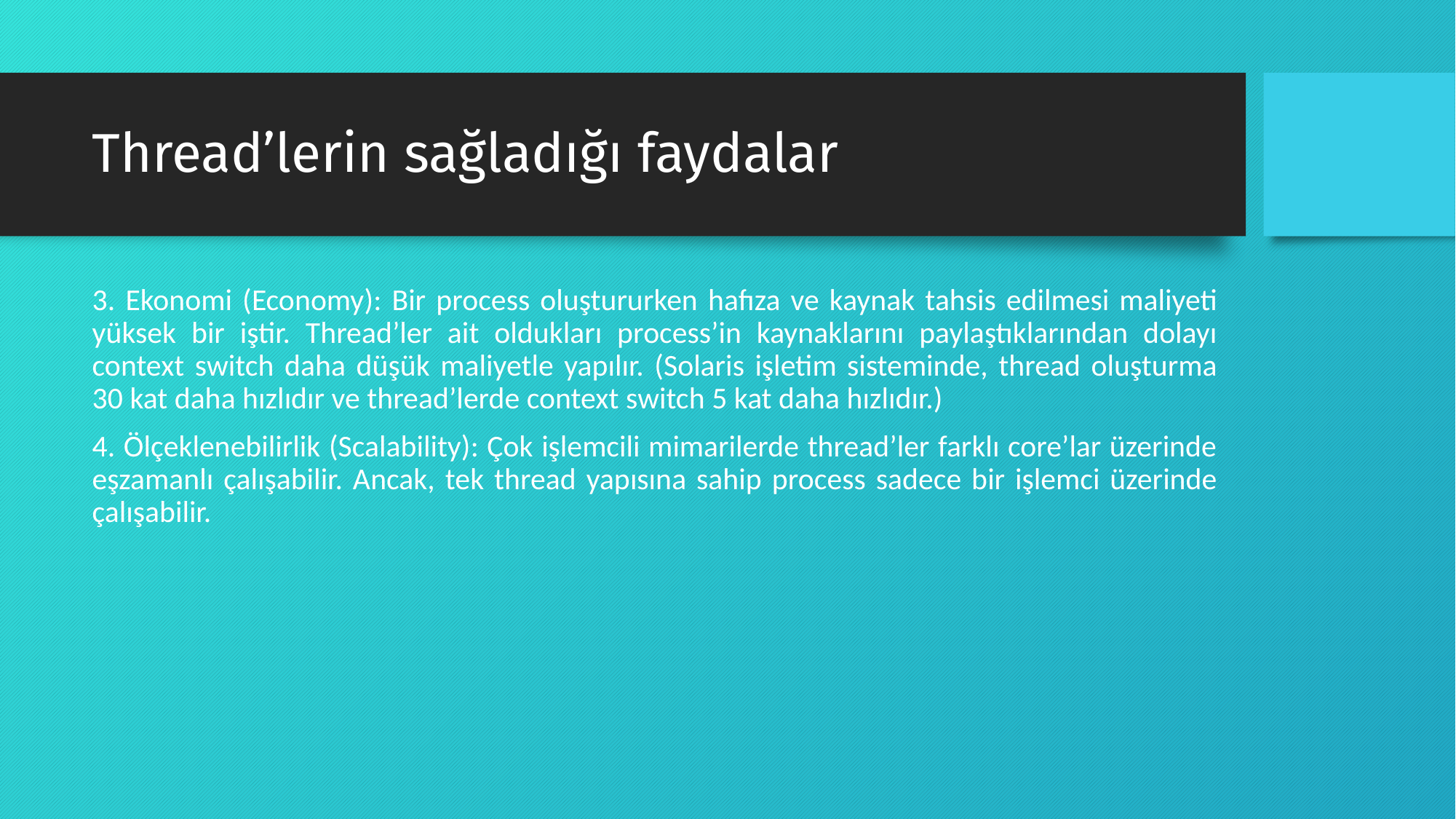

# Thread’lerin sağladığı faydalar
3. Ekonomi (Economy): Bir process oluştururken hafıza ve kaynak tahsis edilmesi maliyeti yüksek bir iştir. Thread’ler ait oldukları process’in kaynaklarını paylaştıklarından dolayı context switch daha düşük maliyetle yapılır. (Solaris işletim sisteminde, thread oluşturma 30 kat daha hızlıdır ve thread’lerde context switch 5 kat daha hızlıdır.)
4. Ölçeklenebilirlik (Scalability): Çok işlemcili mimarilerde thread’ler farklı core’lar üzerinde eşzamanlı çalışabilir. Ancak, tek thread yapısına sahip process sadece bir işlemci üzerinde çalışabilir.